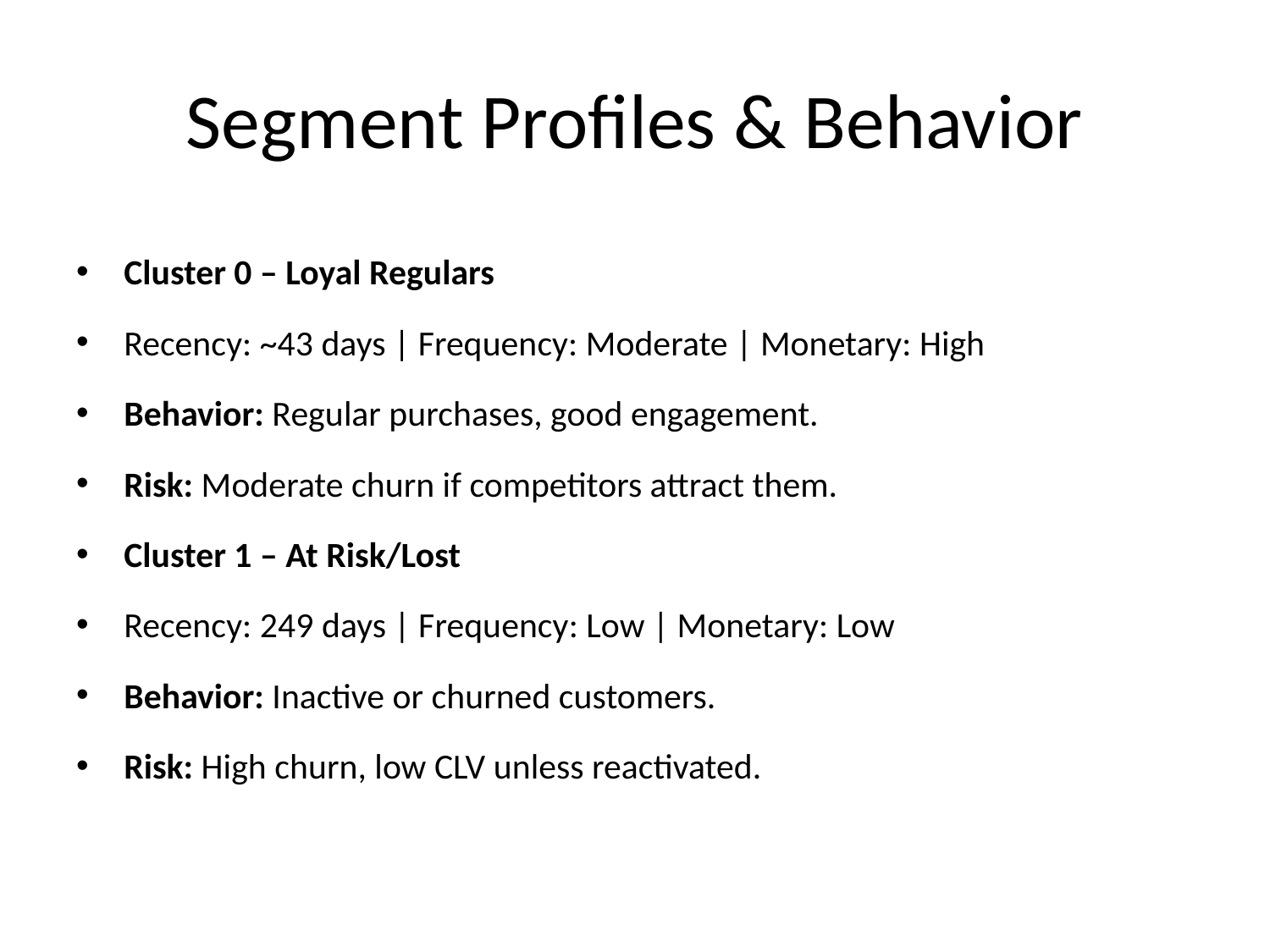

# Segment Profiles & Behavior
Cluster 0 – Loyal Regulars
Recency: ~43 days | Frequency: Moderate | Monetary: High
Behavior: Regular purchases, good engagement.
Risk: Moderate churn if competitors attract them.
Cluster 1 – At Risk/Lost
Recency: 249 days | Frequency: Low | Monetary: Low
Behavior: Inactive or churned customers.
Risk: High churn, low CLV unless reactivated.